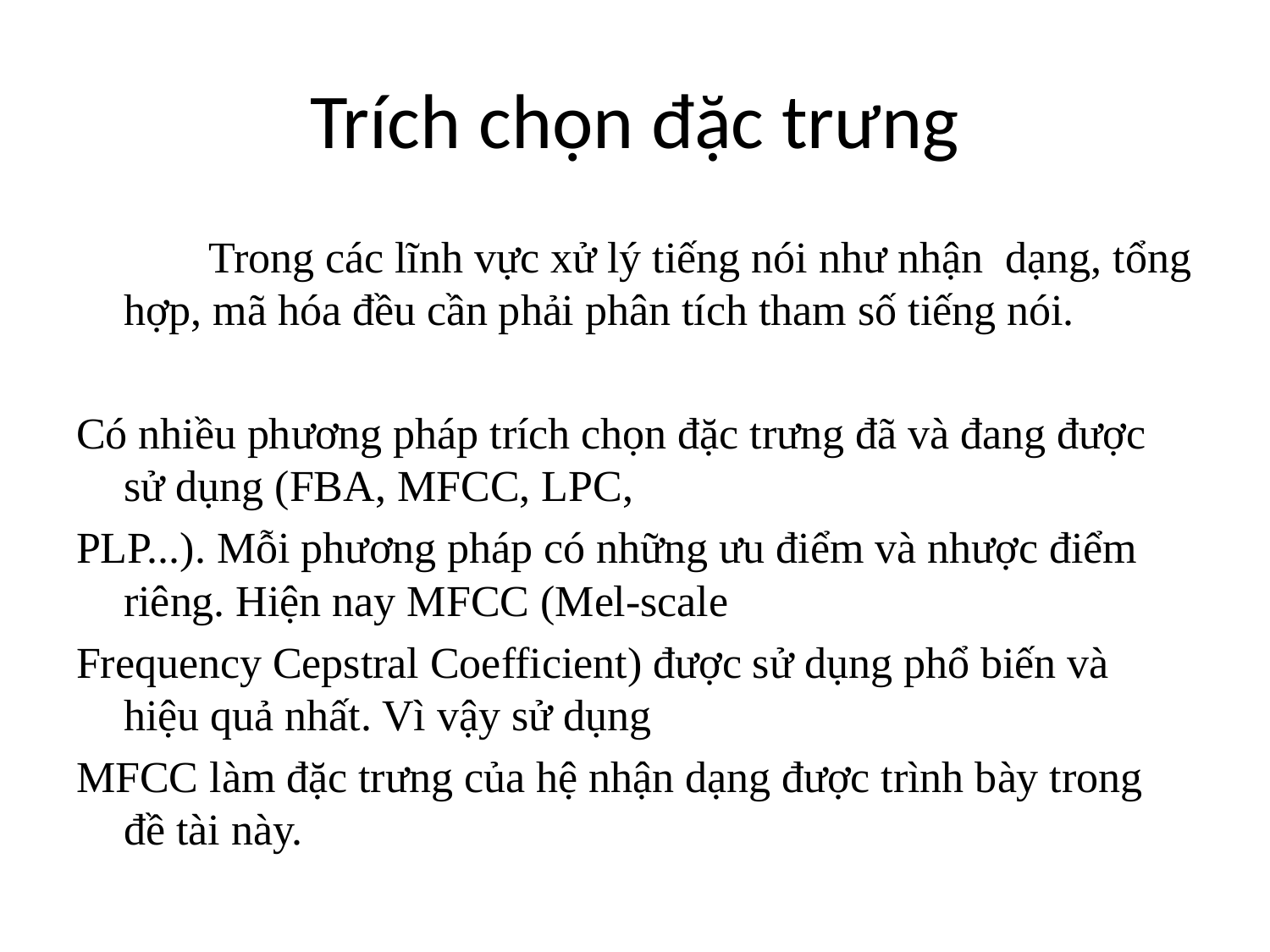

# Trích chọn đặc trưng
            Trong các lĩnh vực xử lý tiếng nói như nhận  dạng, tổng hợp, mã hóa đều cần phải phân tích tham số tiếng nói.

Có nhiều phương pháp trích chọn đặc trưng đã và đang được sử dụng (FBA, MFCC, LPC,
PLP...). Mỗi phương pháp có những ưu điểm và nhược điểm riêng. Hiện nay MFCC (Mel-scale
Frequency Cepstral Coefficient) được sử dụng phổ biến và hiệu quả nhất. Vì vậy sử dụng
MFCC làm đặc trưng của hệ nhận dạng được trình bày trong đề tài này.